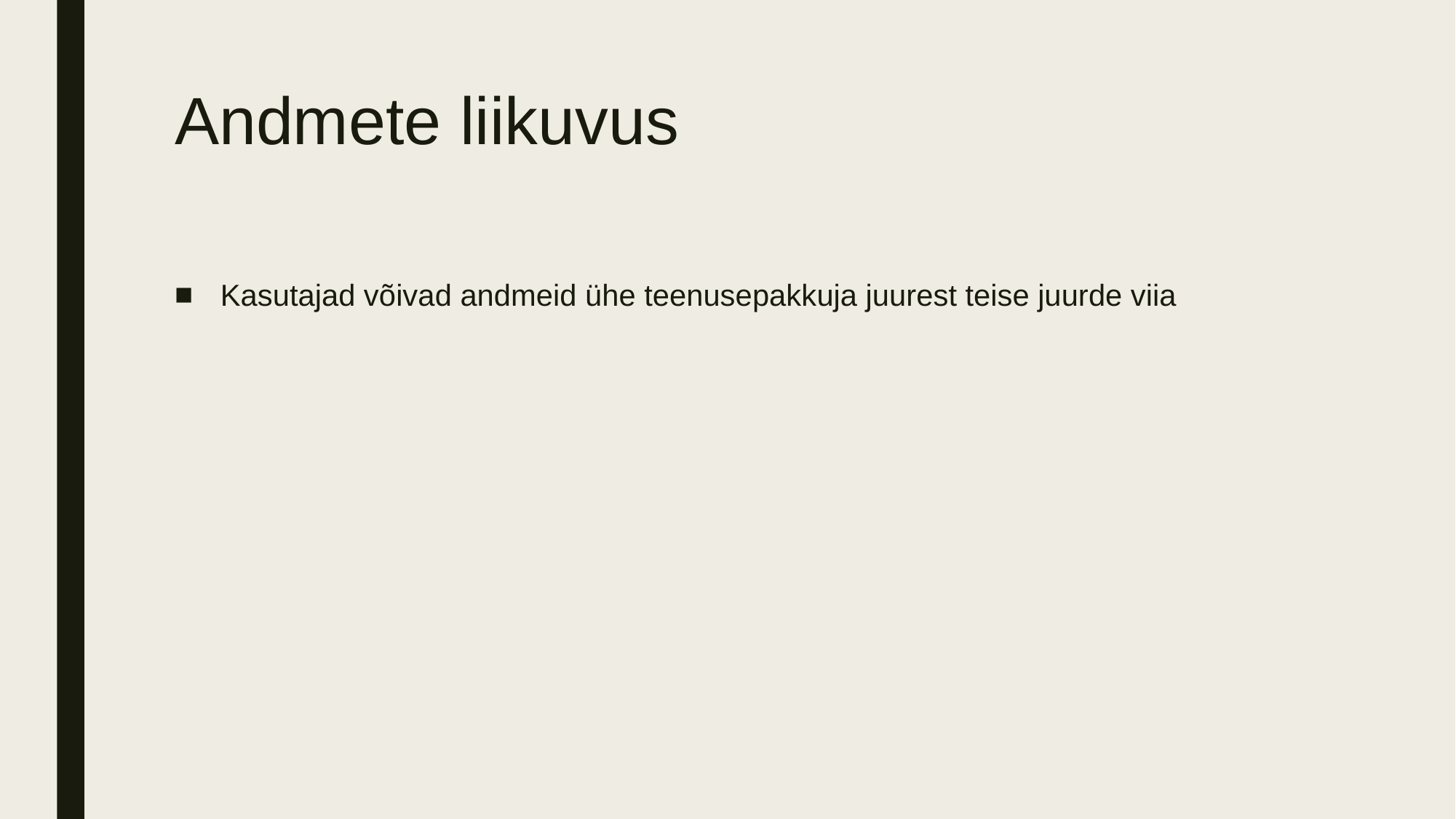

# Andmete liikuvus
Kasutajad võivad andmeid ühe teenusepakkuja juurest teise juurde viia